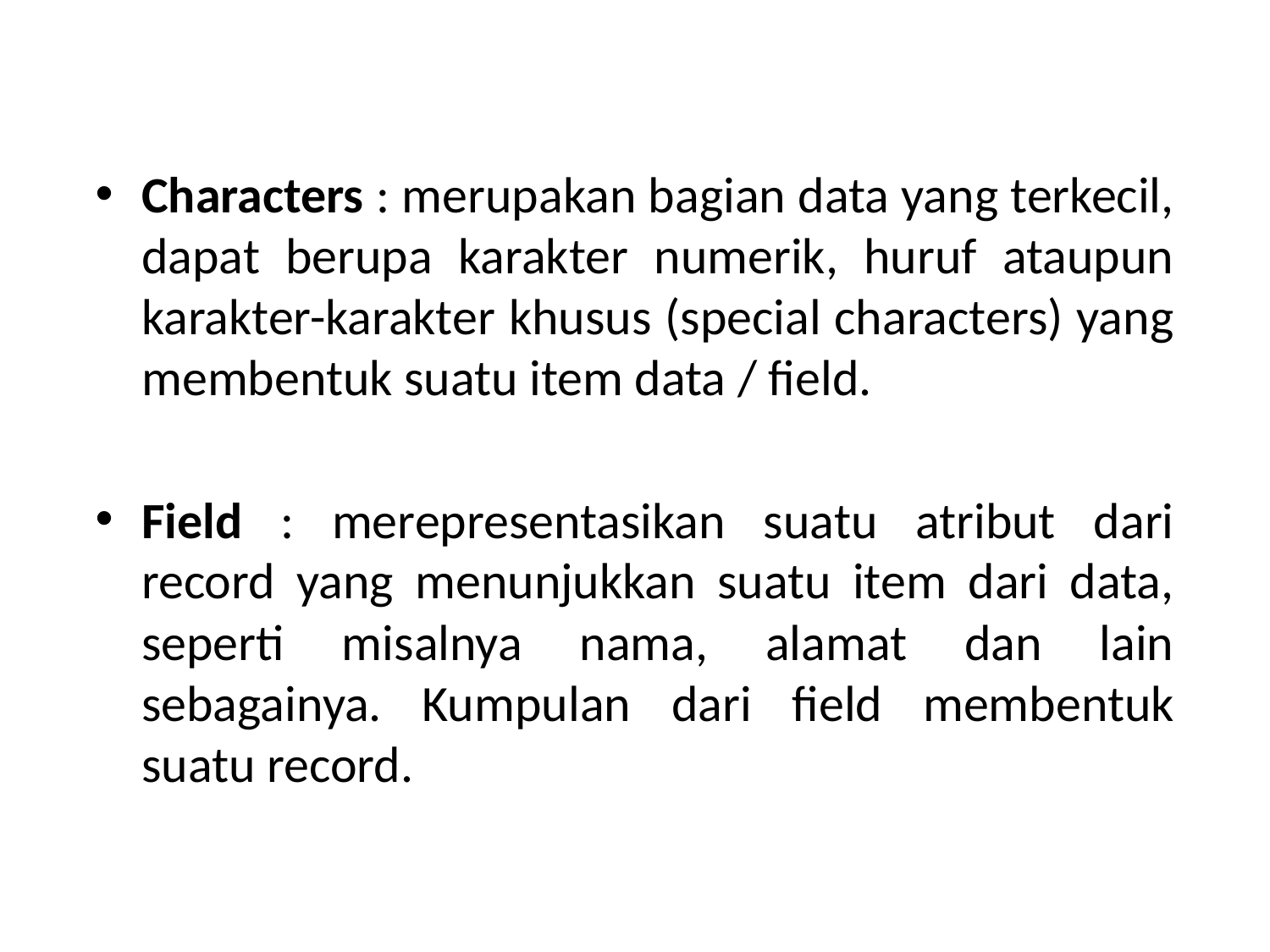

Characters : merupakan bagian data yang terkecil, dapat berupa karakter numerik, huruf ataupun karakter-karakter khusus (special characters) yang membentuk suatu item data / field.

Field : merepresentasikan suatu atribut dari record yang menunjukkan suatu item dari data, seperti misalnya nama, alamat dan lain sebagainya. Kumpulan dari field membentuk suatu record.
14